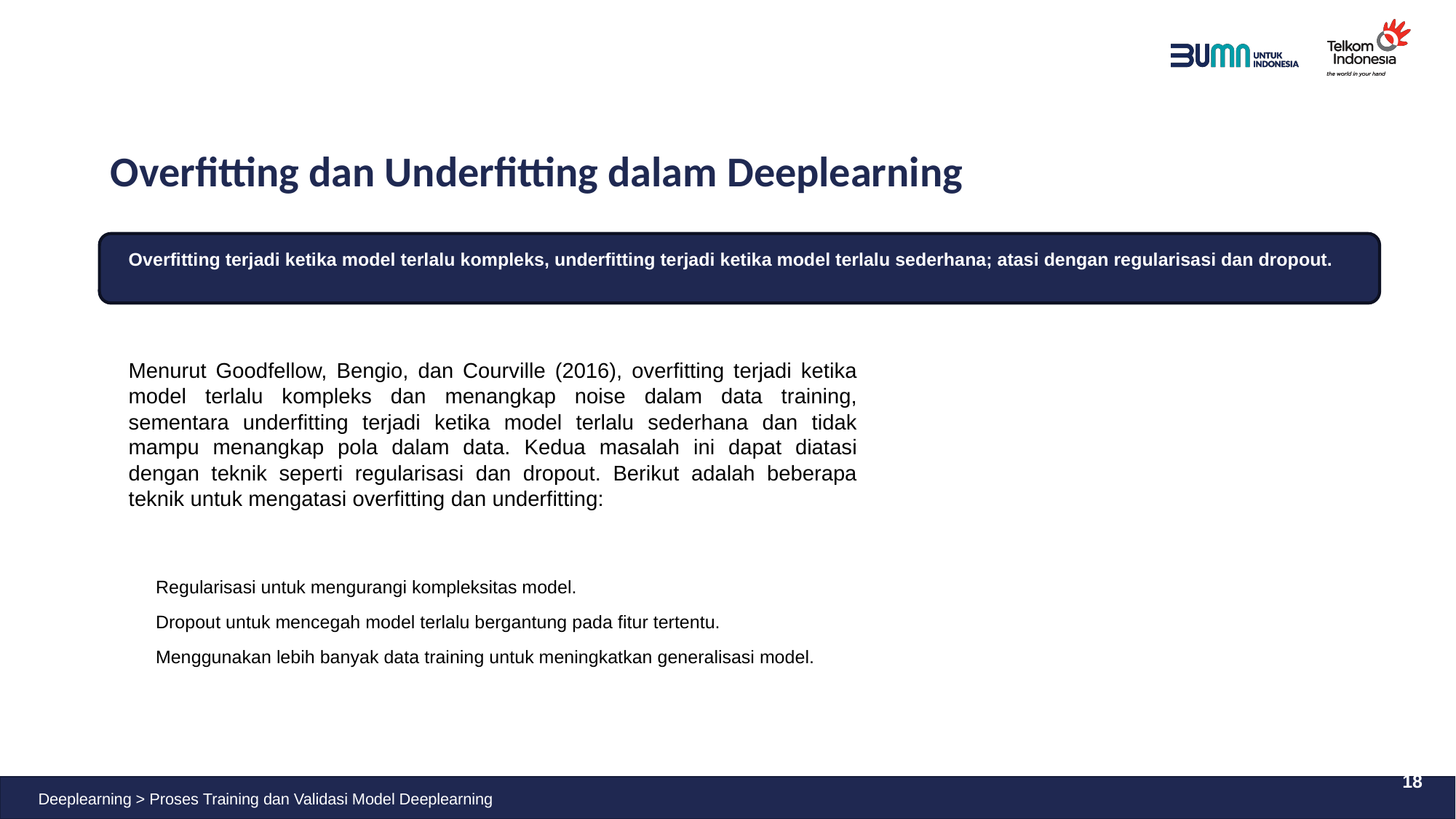

# Overfitting dan Underfitting dalam Deeplearning
Overfitting terjadi ketika model terlalu kompleks, underfitting terjadi ketika model terlalu sederhana; atasi dengan regularisasi dan dropout.
Menurut Goodfellow, Bengio, dan Courville (2016), overfitting terjadi ketika model terlalu kompleks dan menangkap noise dalam data training, sementara underfitting terjadi ketika model terlalu sederhana dan tidak mampu menangkap pola dalam data. Kedua masalah ini dapat diatasi dengan teknik seperti regularisasi dan dropout. Berikut adalah beberapa teknik untuk mengatasi overfitting dan underfitting:
Regularisasi untuk mengurangi kompleksitas model.
Dropout untuk mencegah model terlalu bergantung pada fitur tertentu.
Menggunakan lebih banyak data training untuk meningkatkan generalisasi model.
18
Deeplearning > Proses Training dan Validasi Model Deeplearning